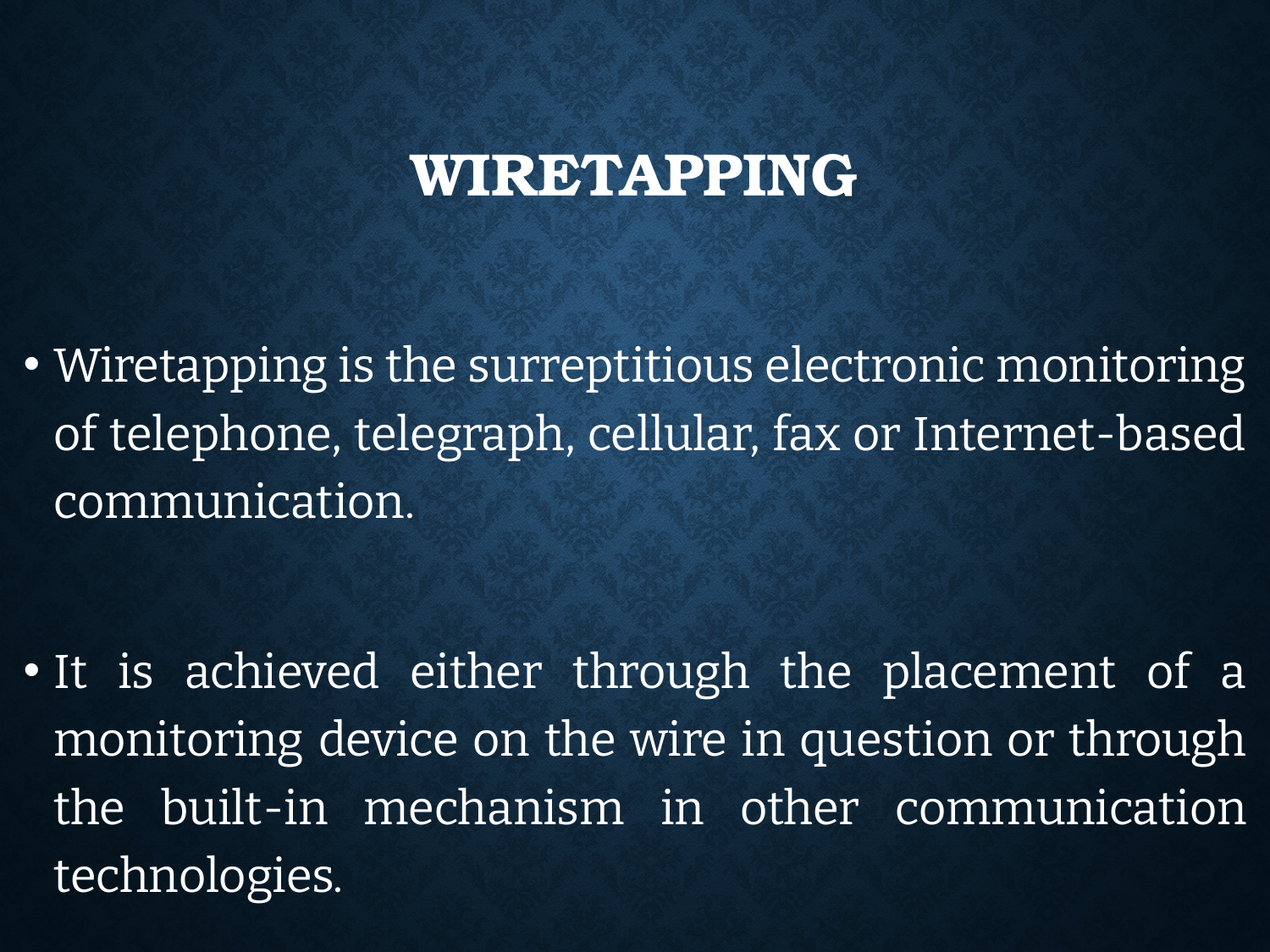

# Wiretapping
Wiretapping is the surreptitious electronic monitoring of telephone, telegraph, cellular, fax or Internet-based communication.

It is achieved either through the placement of a monitoring device on the wire in question or through the built-in mechanism in other communication technologies.